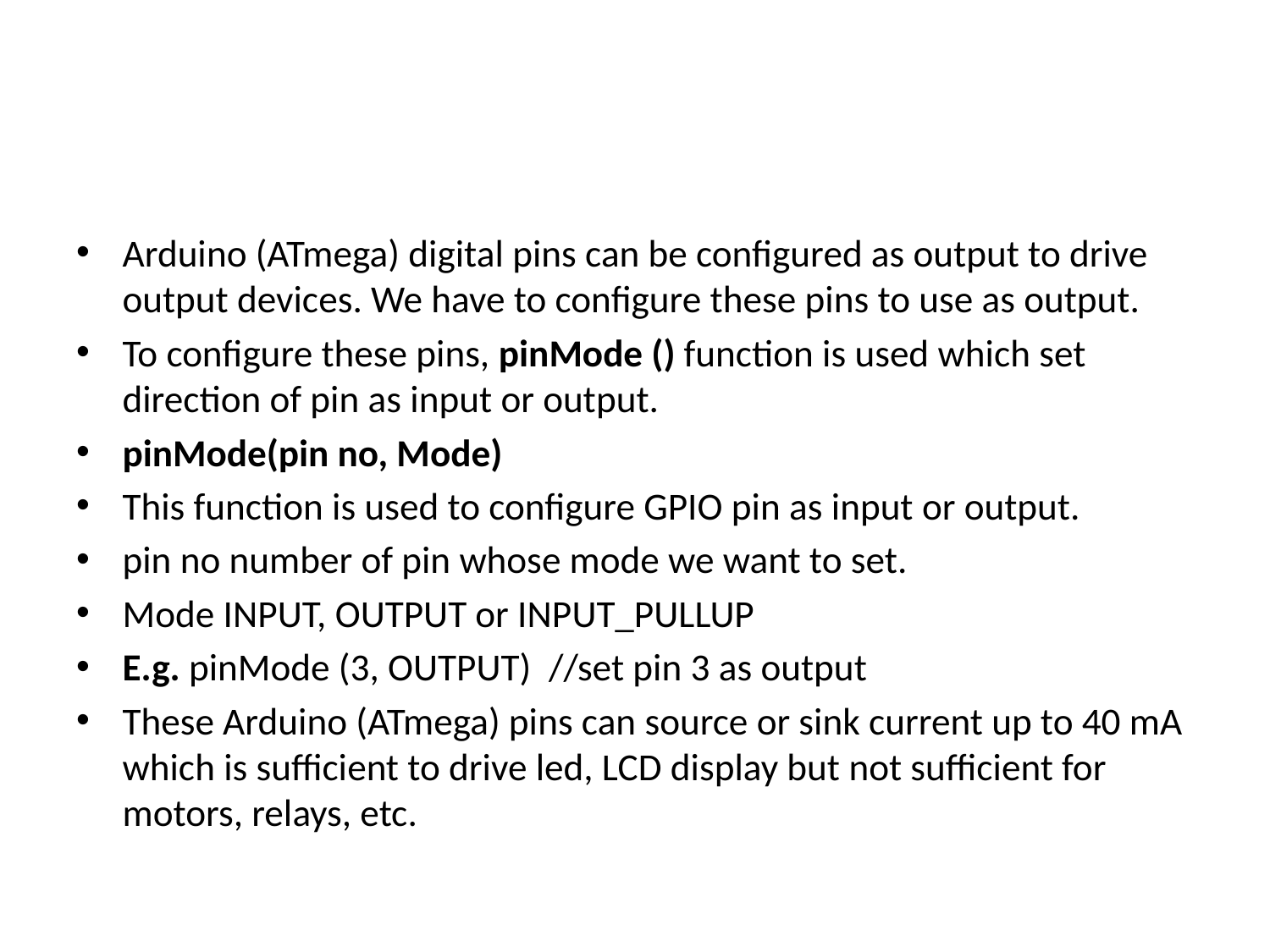

#
Arduino (ATmega) digital pins can be configured as output to drive output devices. We have to configure these pins to use as output.
To configure these pins, pinMode () function is used which set direction of pin as input or output.
pinMode(pin no, Mode)
This function is used to configure GPIO pin as input or output.
pin no number of pin whose mode we want to set.
Mode INPUT, OUTPUT or INPUT_PULLUP
E.g. pinMode (3, OUTPUT)  //set pin 3 as output
These Arduino (ATmega) pins can source or sink current up to 40 mA which is sufficient to drive led, LCD display but not sufficient for motors, relays, etc.